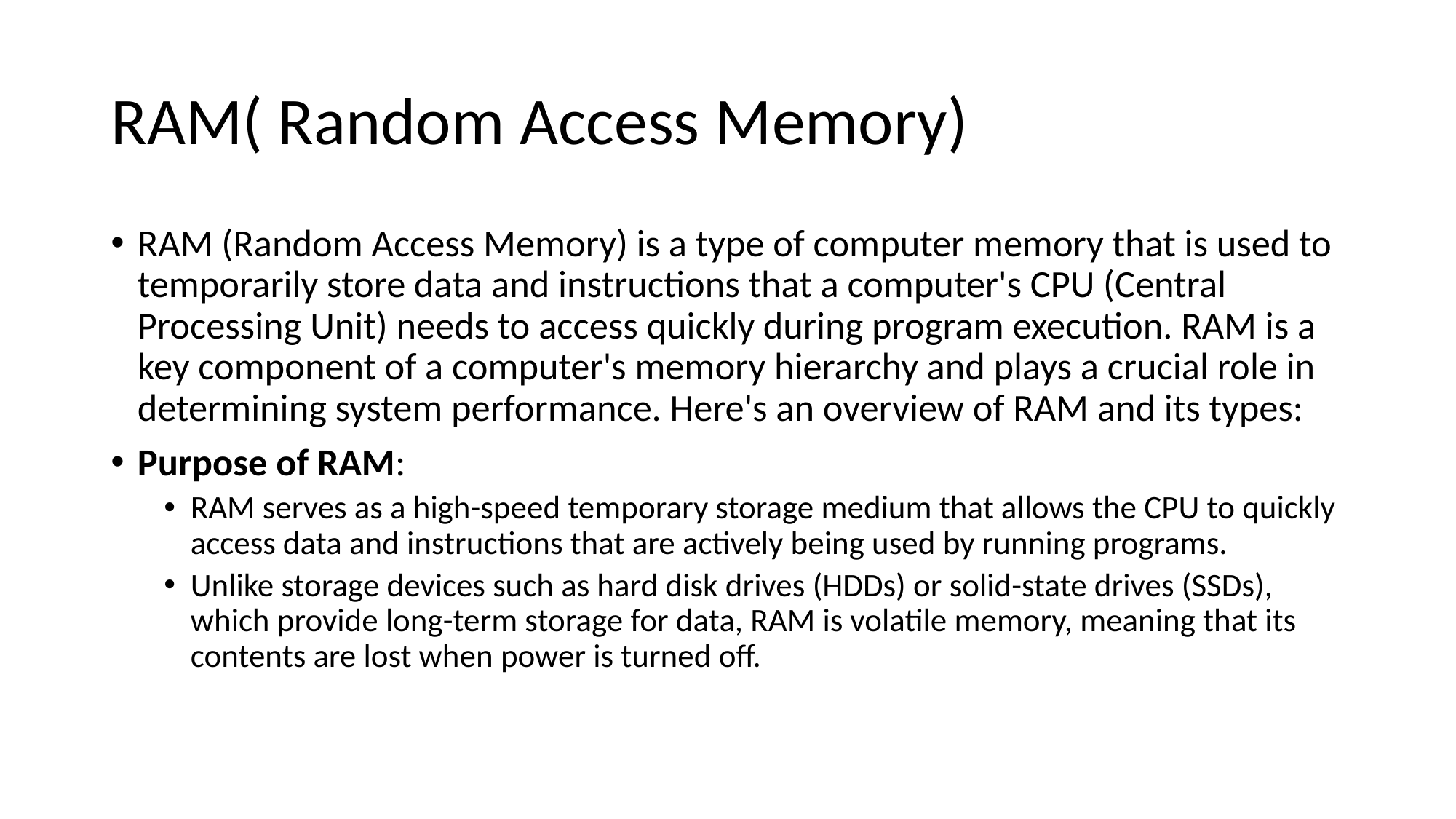

# RAM( Random Access Memory)
RAM (Random Access Memory) is a type of computer memory that is used to temporarily store data and instructions that a computer's CPU (Central Processing Unit) needs to access quickly during program execution. RAM is a key component of a computer's memory hierarchy and plays a crucial role in determining system performance. Here's an overview of RAM and its types:
Purpose of RAM:
RAM serves as a high-speed temporary storage medium that allows the CPU to quickly access data and instructions that are actively being used by running programs.
Unlike storage devices such as hard disk drives (HDDs) or solid-state drives (SSDs), which provide long-term storage for data, RAM is volatile memory, meaning that its contents are lost when power is turned off.